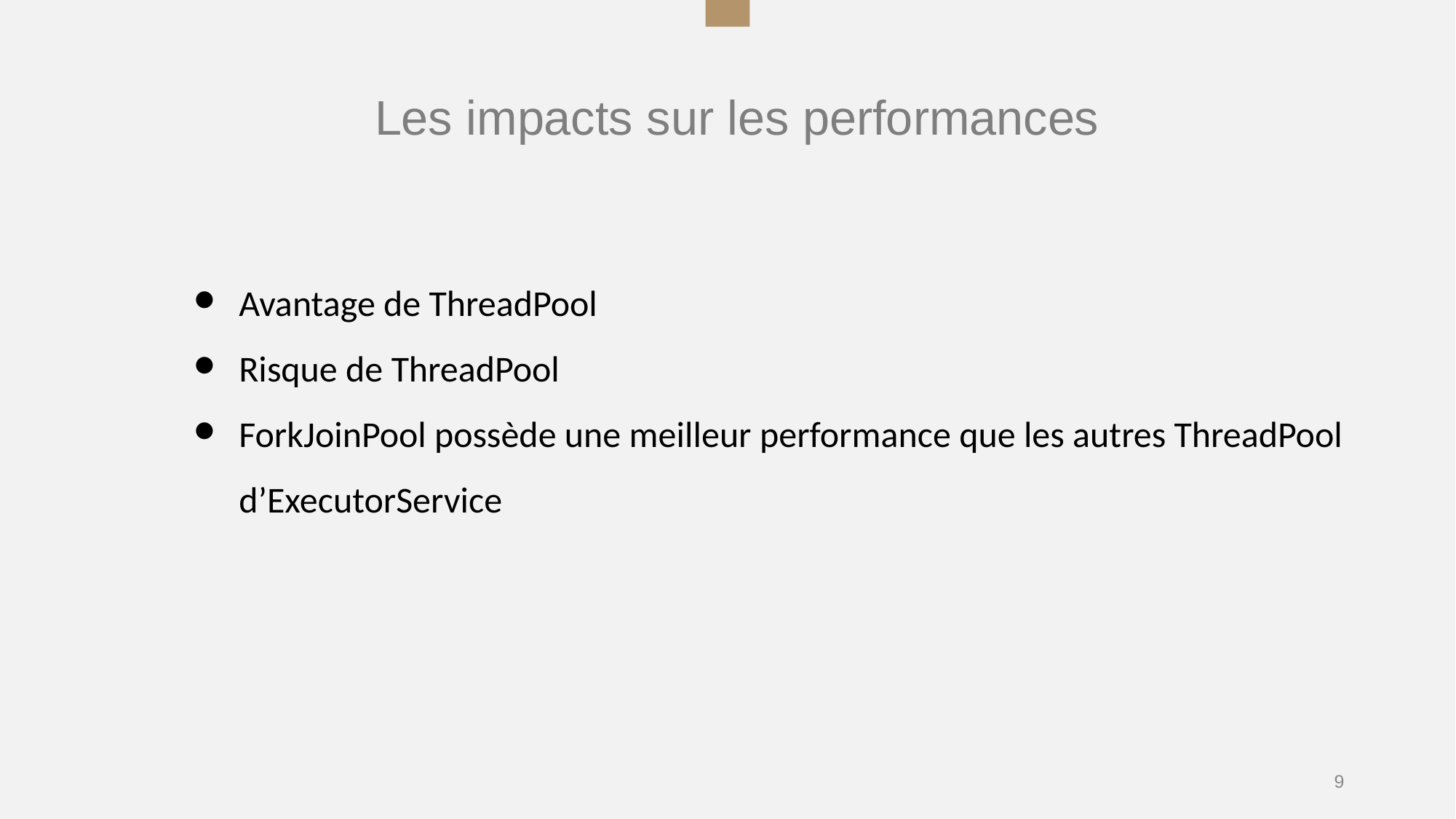

Les impacts sur les performances
Avantage de ThreadPool
Risque de ThreadPool
ForkJoinPool possède une meilleur performance que les autres ThreadPool d’ExecutorService

9